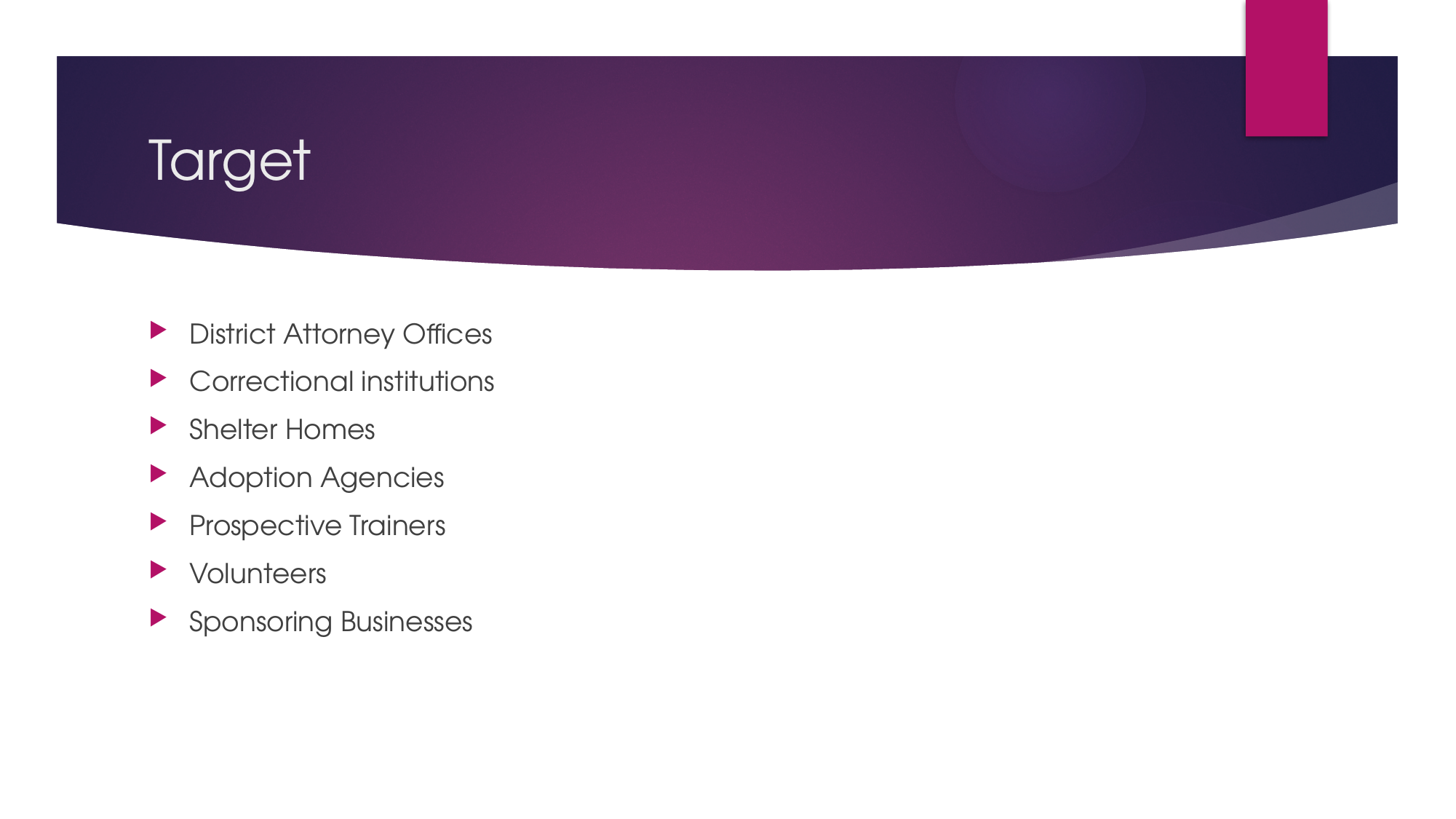

# Target
District Attorney Offices
Correctional institutions
Shelter Homes
Adoption Agencies
Prospective Trainers
Volunteers
Sponsoring Businesses